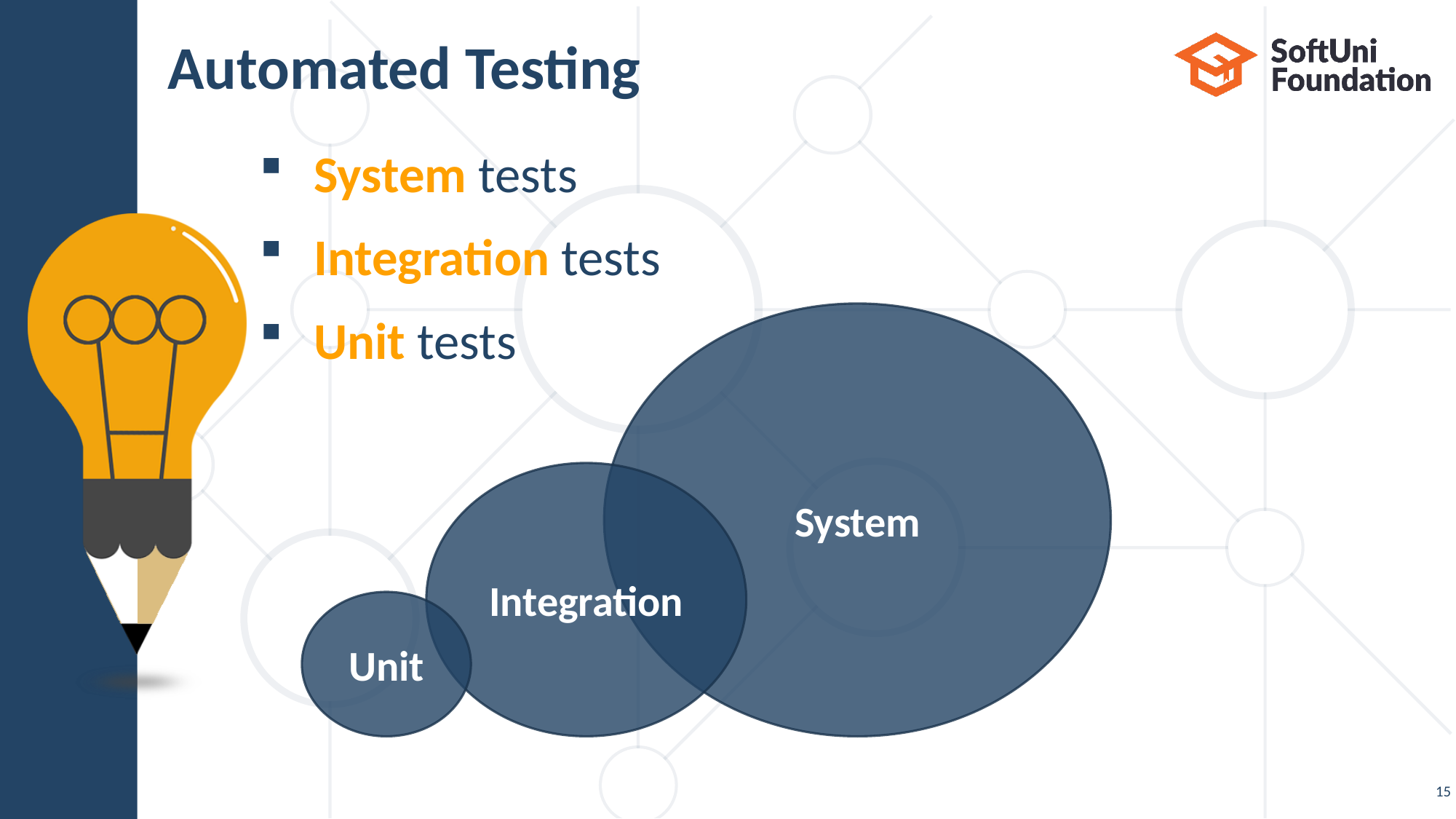

# Automated Testing
System tests
Integration tests
Unit tests

System
Integration
Unit
15